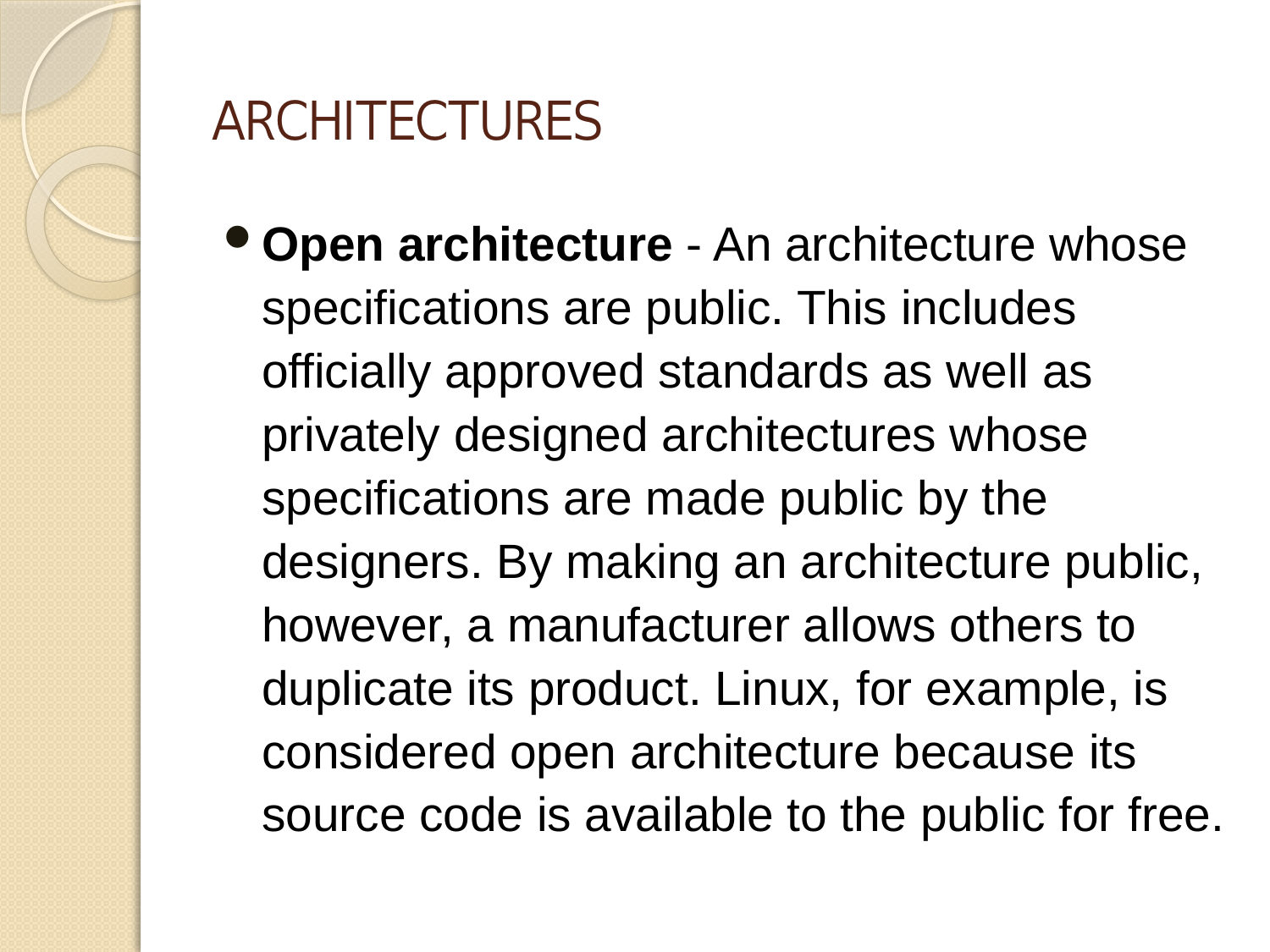

# Architectures
Open architecture - An architecture whose specifications are public. This includes officially approved standards as well as privately designed architectures whose specifications are made public by the designers. By making an architecture public, however, a manufacturer allows others to duplicate its product. Linux, for example, is considered open architecture because its source code is available to the public for free.